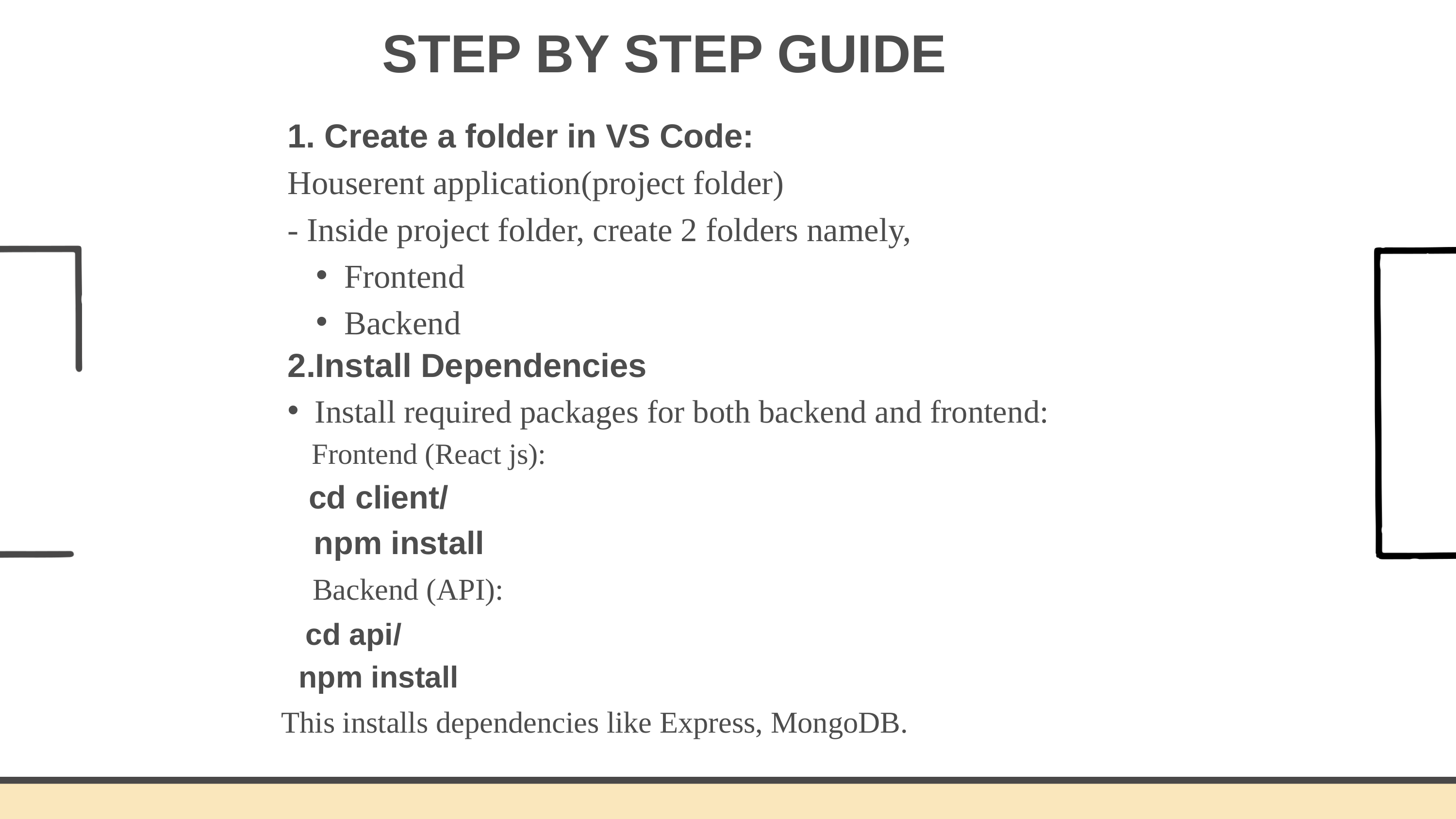

STEP BY STEP GUIDE

1. Create a folder in VS Code:
Houserent application(project folder)
- Inside project folder, create 2 folders namely,
Frontend
Backend

   2.Install Dependencies
Install required packages for both backend and frontend:
       Frontend (React js):
      cd client/
      npm install
 Backend (API):

cd api/
      npm install

This installs dependencies like Express, MongoDB.